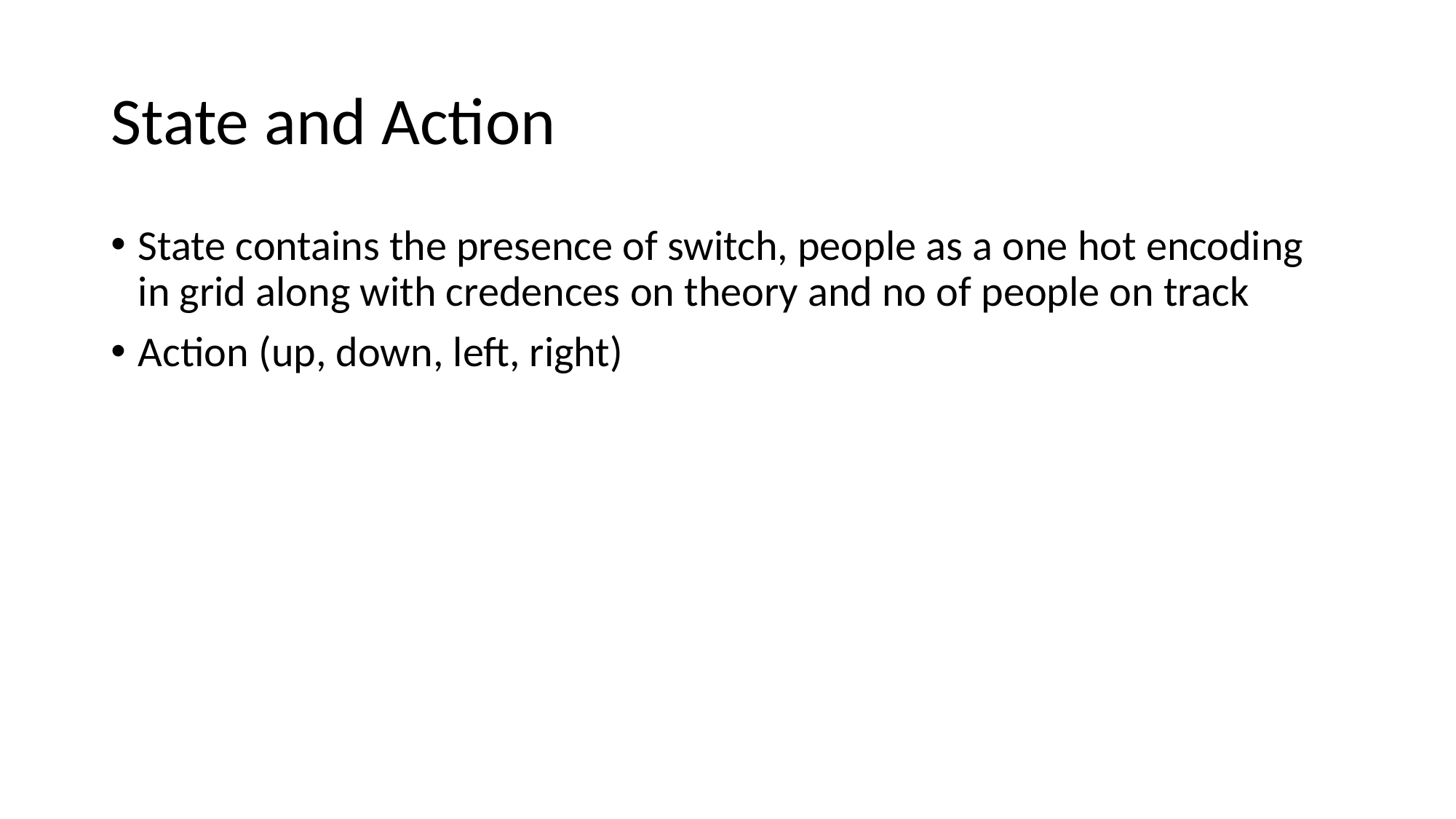

# State and Action
State contains the presence of switch, people as a one hot encoding in grid along with credences on theory and no of people on track
Action (up, down, left, right)